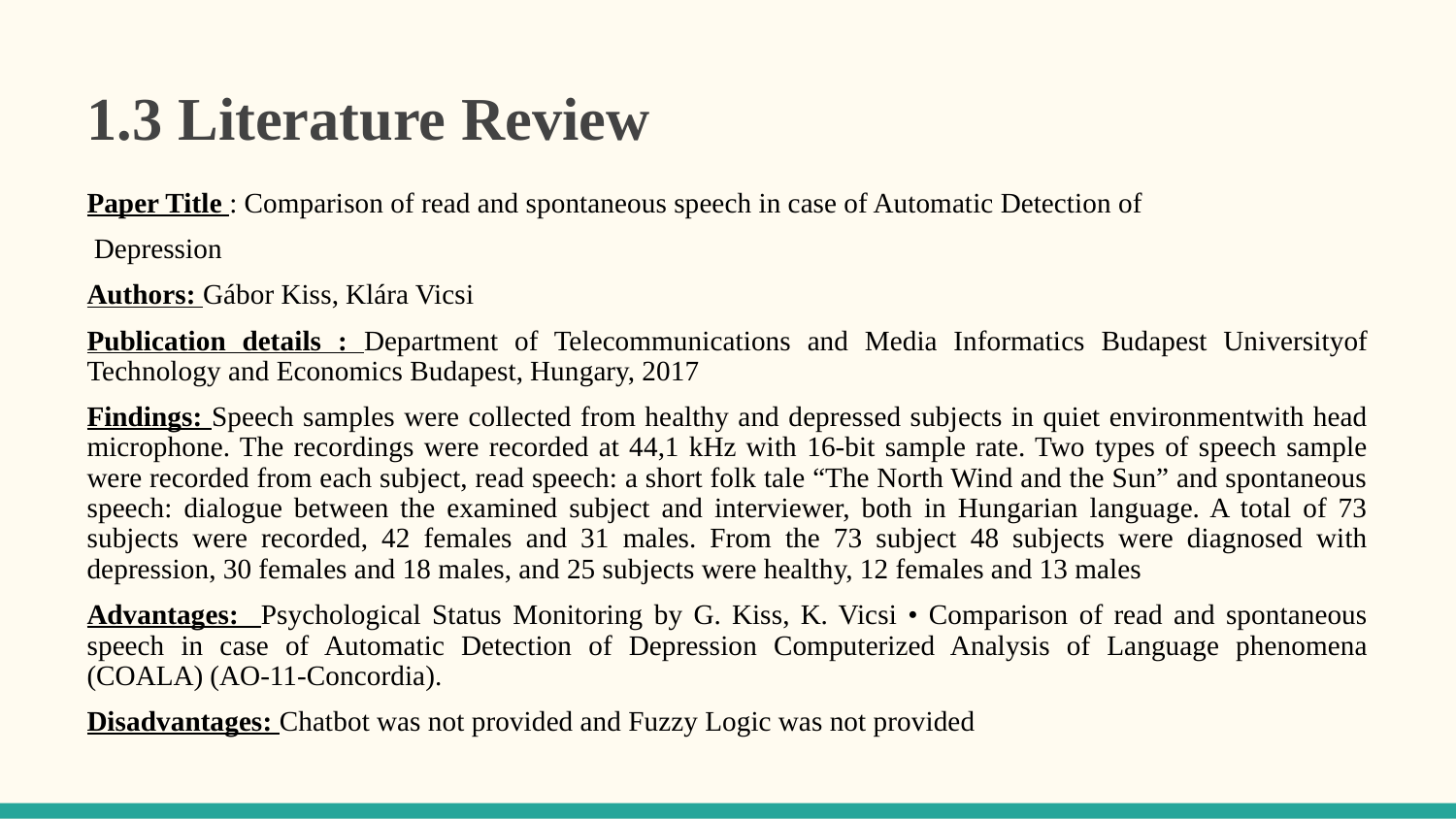

1.3 Literature Review
Paper Title : Comparison of read and spontaneous speech in case of Automatic Detection of
 Depression
Authors: Gábor Kiss, Klára Vicsi
Publication details : Department of Telecommunications and Media Informatics Budapest Universityof Technology and Economics Budapest, Hungary, 2017
Findings: Speech samples were collected from healthy and depressed subjects in quiet environmentwith head microphone. The recordings were recorded at 44,1 kHz with 16-bit sample rate. Two types of speech sample were recorded from each subject, read speech: a short folk tale “The North Wind and the Sun” and spontaneous speech: dialogue between the examined subject and interviewer, both in Hungarian language. A total of 73 subjects were recorded, 42 females and 31 males. From the 73 subject 48 subjects were diagnosed with depression, 30 females and 18 males, and 25 subjects were healthy, 12 females and 13 males
Advantages:  Psychological Status Monitoring by G. Kiss, K. Vicsi • Comparison of read and spontaneous speech in case of Automatic Detection of Depression Computerized Analysis of Language phenomena (COALA) (AO-11-Concordia).
Disadvantages: Chatbot was not provided and Fuzzy Logic was not provided